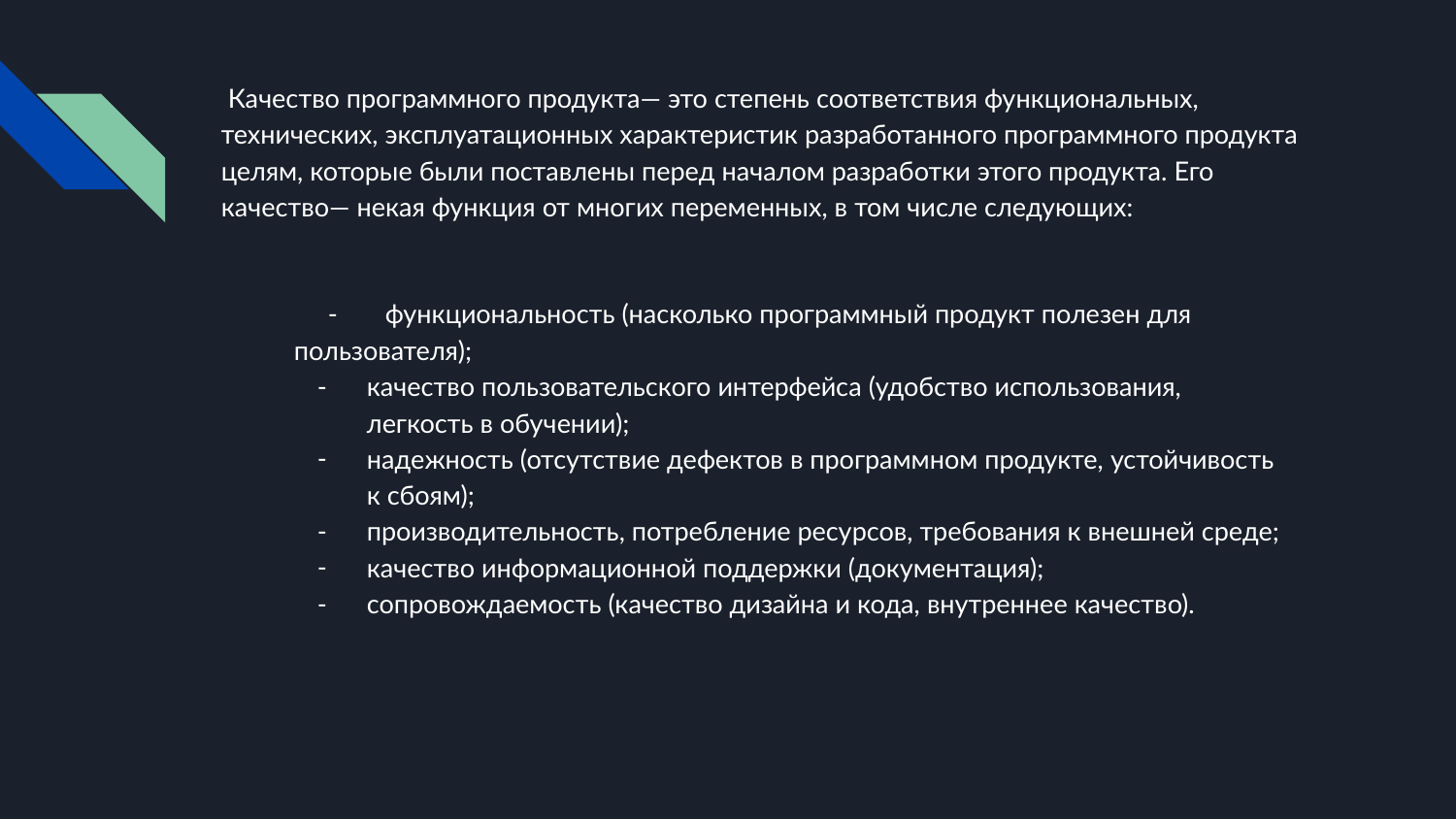

# Качество программного продукта— это степень соответствия функциональных, технических, эксплуатационных характеристик разработанного программного продукта целям, которые были поставлены перед началом разработки этого продукта. Его качество— некая функция от многих переменных, в том числе следующих:

     -       функциональность (насколько программный продукт полезен для пользователя);
качество пользовательского интерфейса (удобство использования, легкость в обучении);
надежность (отсутствие дефектов в программном продукте, устойчивость к сбоям);
производительность, потребление ресурсов, требования к внешней среде;
качество информационной поддержки (документация);
сопровождаемость (качество дизайна и кода, внутреннее качество).